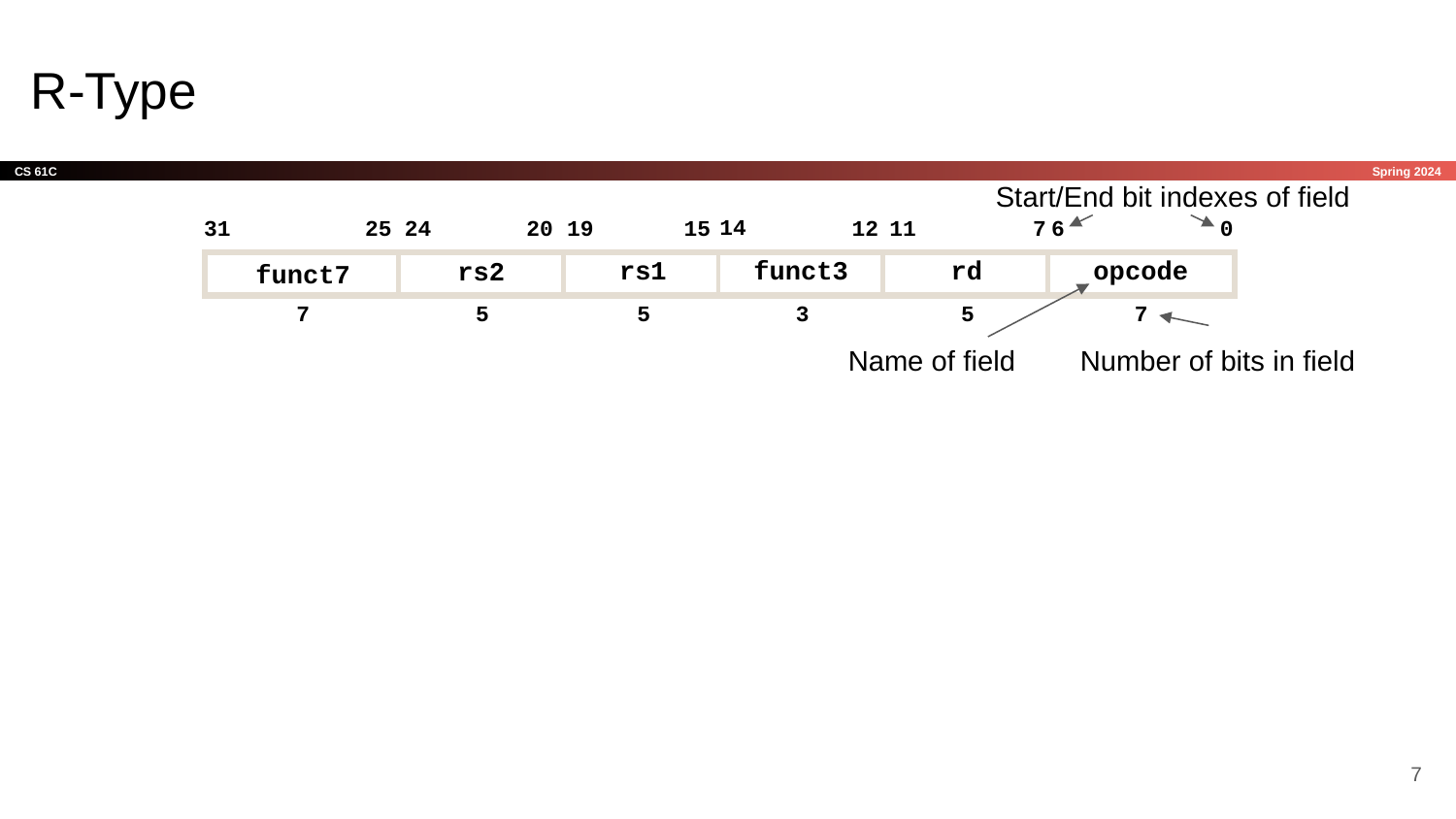

# R-Type
Start/End bit indexes of field
14
19
31
25
24
20
15
12
11
7
6
0
rs1
funct3
rd
opcode
rs2
funct7

7
5
5
3
5
7
Name of field
Number of bits in field
7